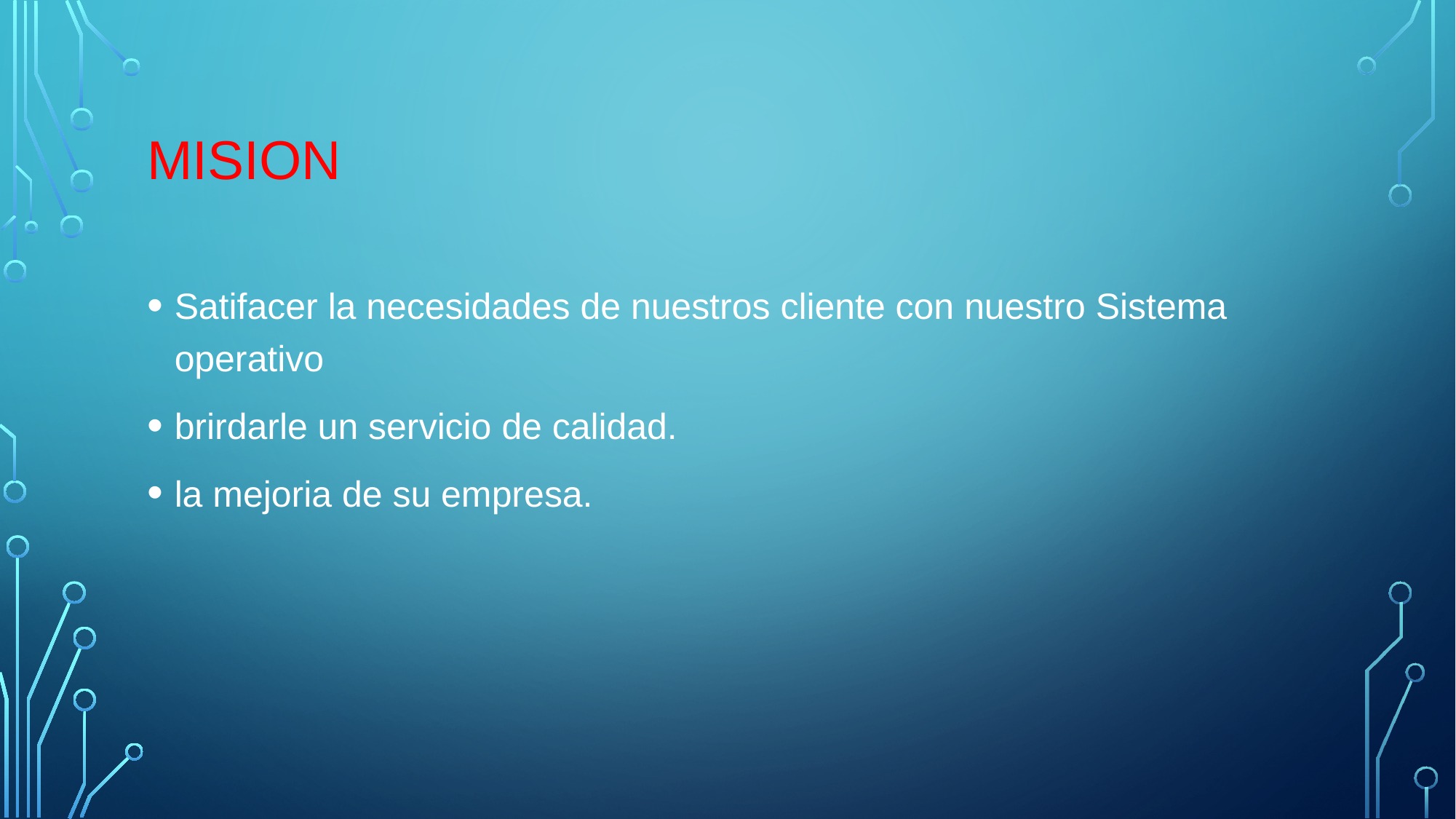

# mision
Satifacer la necesidades de nuestros cliente con nuestro Sistema operativo
brirdarle un servicio de calidad.
la mejoria de su empresa.